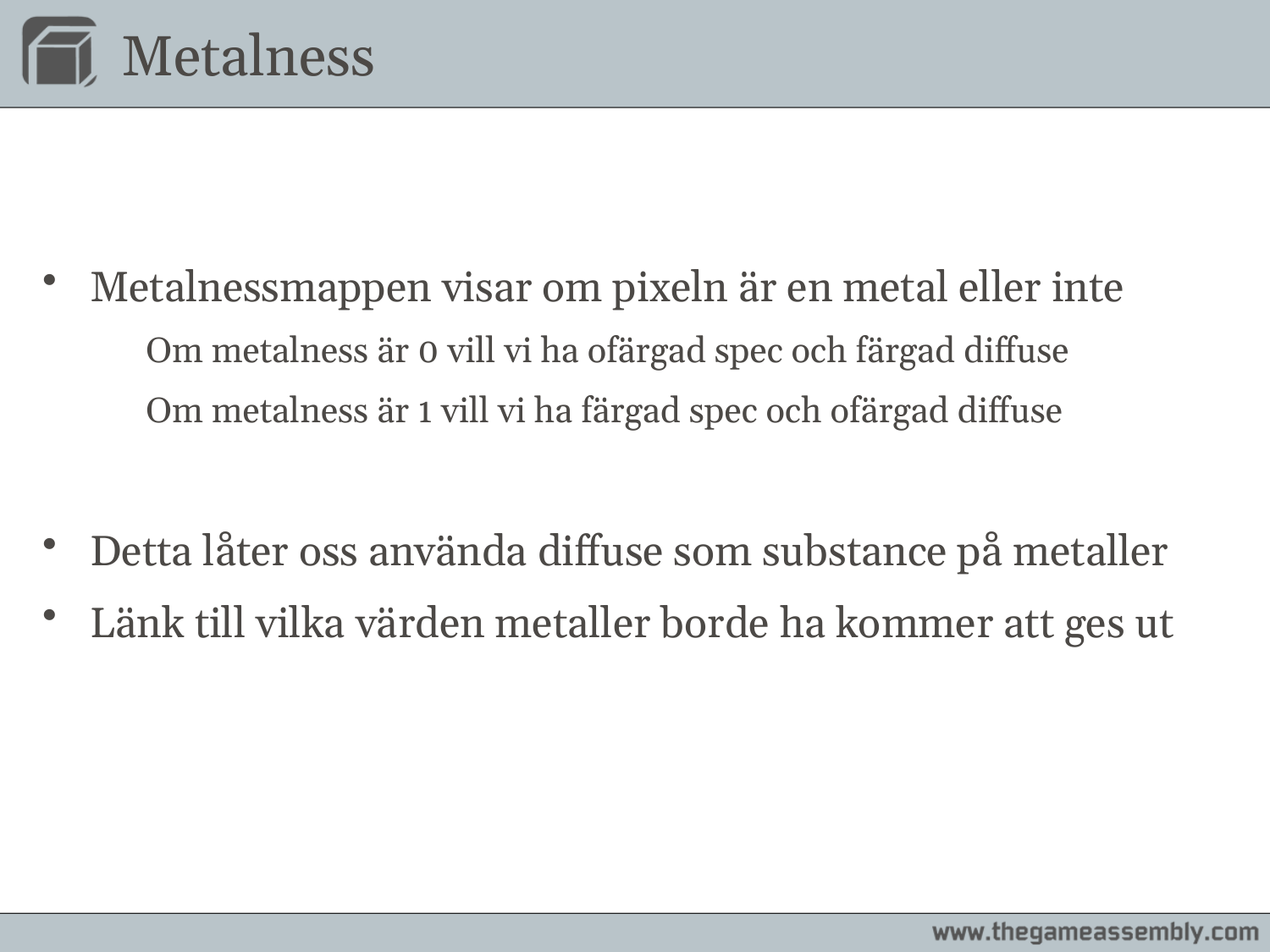

# Metalness

Metalnessmappen visar om pixeln är en metal eller inte
	Om metalness är 0 vill vi ha ofärgad spec och färgad diffuse
	Om metalness är 1 vill vi ha färgad spec och ofärgad diffuse

Detta låter oss använda diffuse som substance på metaller
Länk till vilka värden metaller borde ha kommer att ges ut